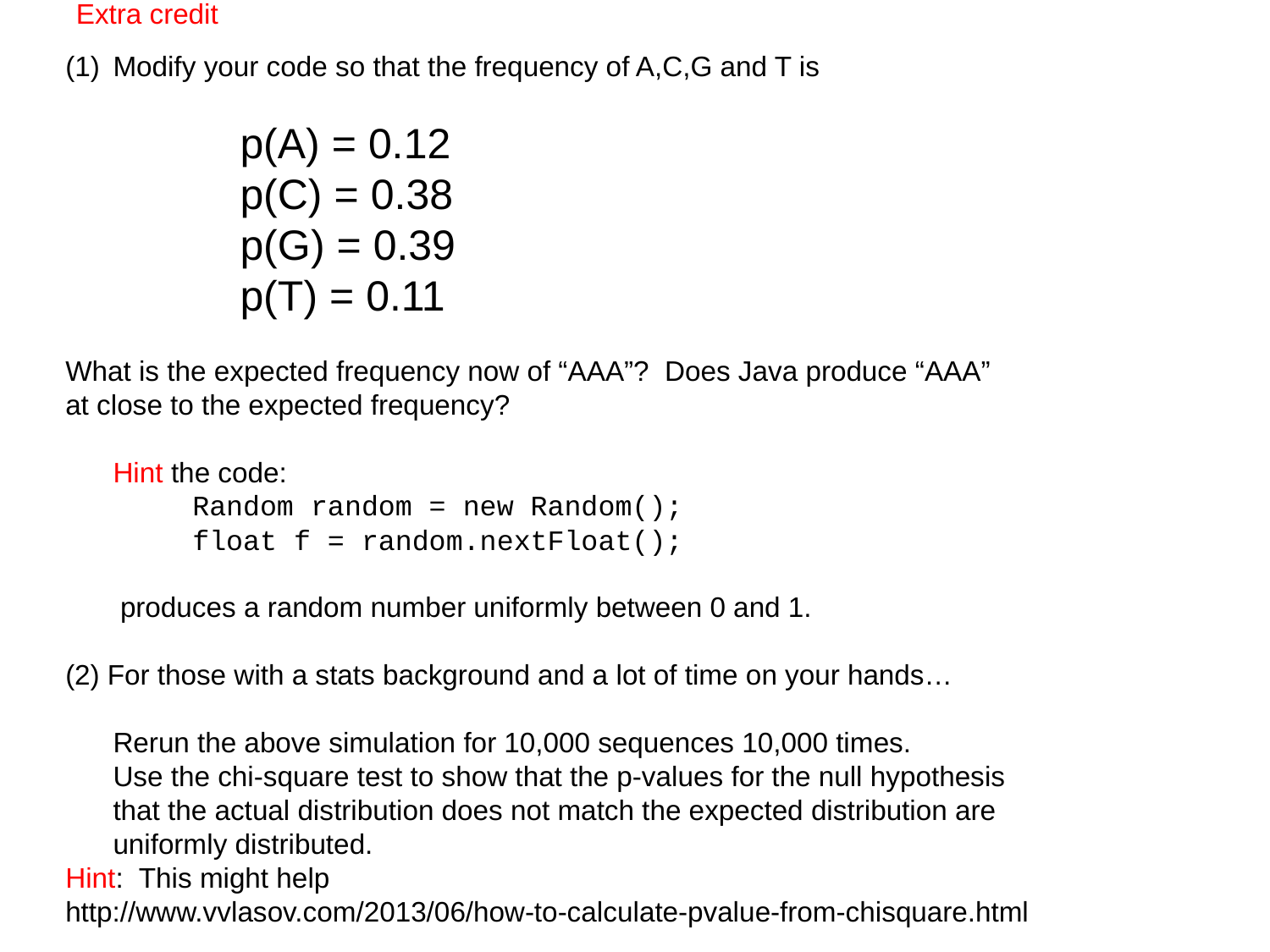

Extra credit
Modify your code so that the frequency of A,C,G and T is

		p(A) = 0.12
		p(C) = 0.38
		p(G) = 0.39
		p(T) = 0.11

What is the expected frequency now of “AAA”?  Does Java produce “AAA”
at close to the expected frequency?

	Hint the code:
	Random random = new Random();
	float f = random.nextFloat();

       produces a random number uniformly between 0 and 1.

(2) For those with a stats background and a lot of time on your hands…

	Rerun the above simulation for 10,000 sequences 10,000 times.
	Use the chi-square test to show that the p-values for the null hypothesis
	that the actual distribution does not match the expected distribution are
	uniformly distributed.
Hint:  This might help
http://www.vvlasov.com/2013/06/how-to-calculate-pvalue-from-chisquare.html